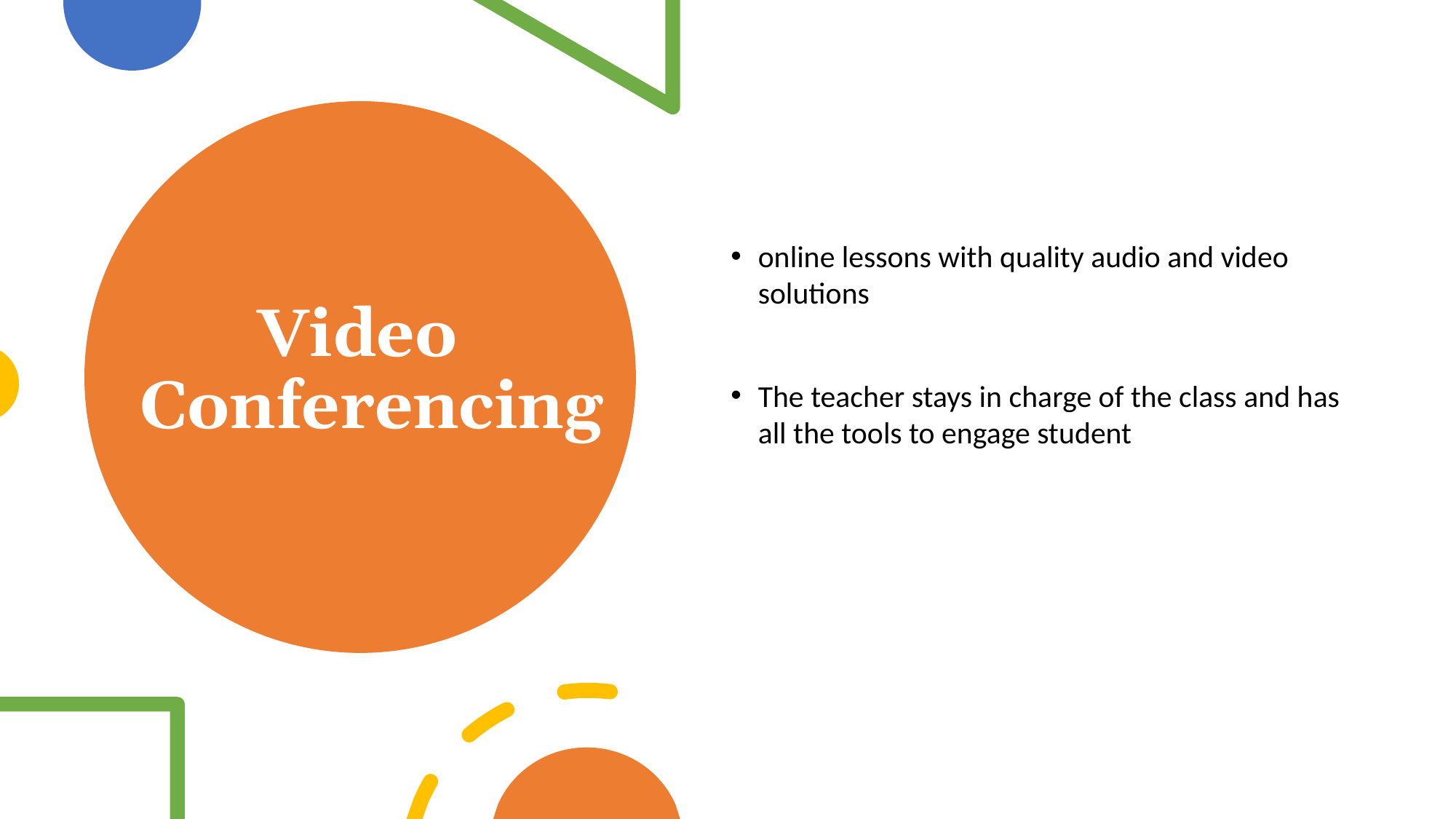

# Video Conferencing
online lessons with quality audio and video solutions

The teacher stays in charge of the class and has all the tools to engage student